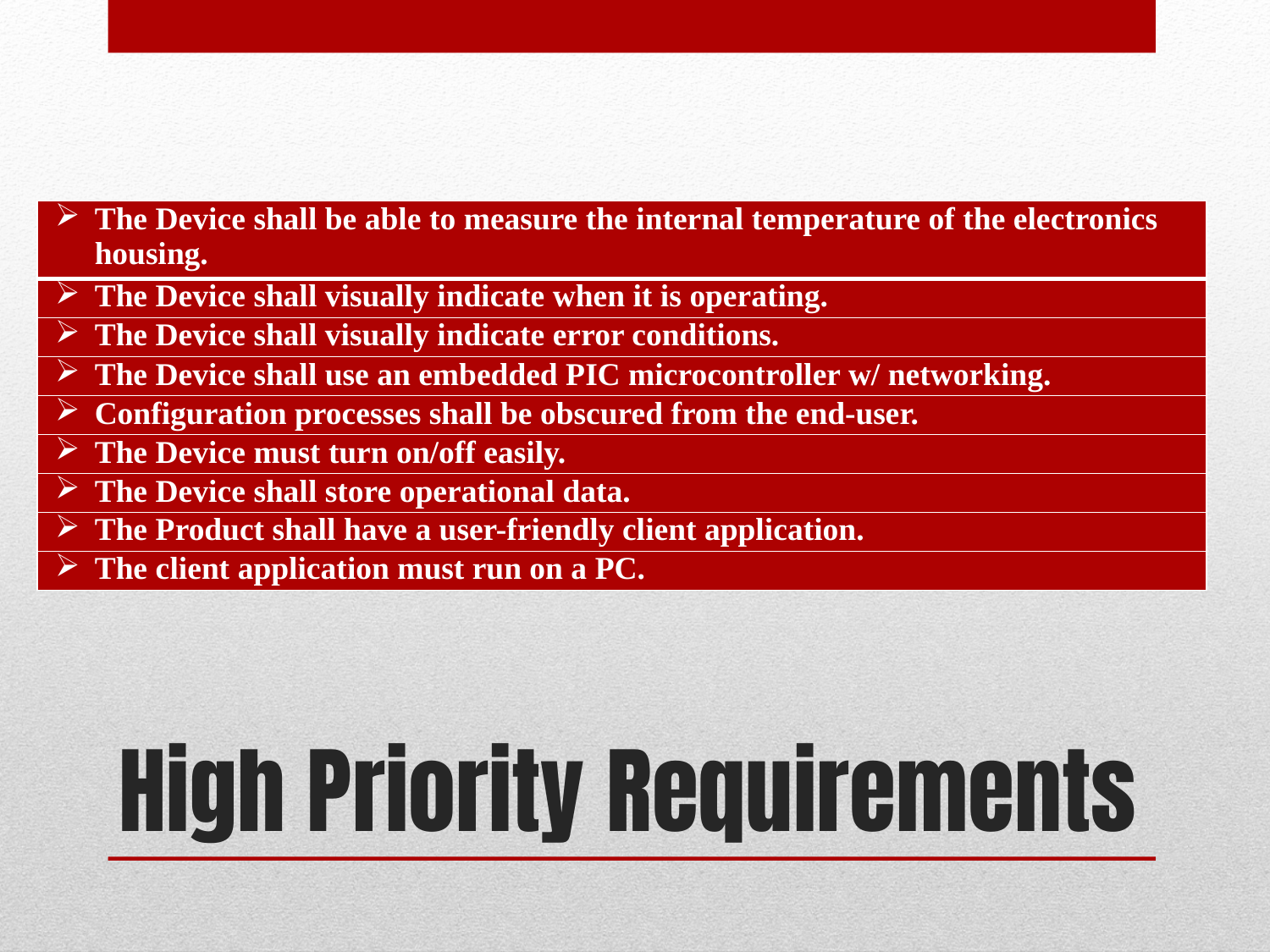

| The Device shall be able to measure the internal temperature of the electronics housing. |
| --- |
| The Device shall visually indicate when it is operating. |
| The Device shall visually indicate error conditions. |
| The Device shall use an embedded PIC microcontroller w/ networking. |
| Configuration processes shall be obscured from the end-user. |
| The Device must turn on/off easily. |
| The Device shall store operational data. |
| The Product shall have a user-friendly client application. |
| The client application must run on a PC. |
# High Priority Requirements